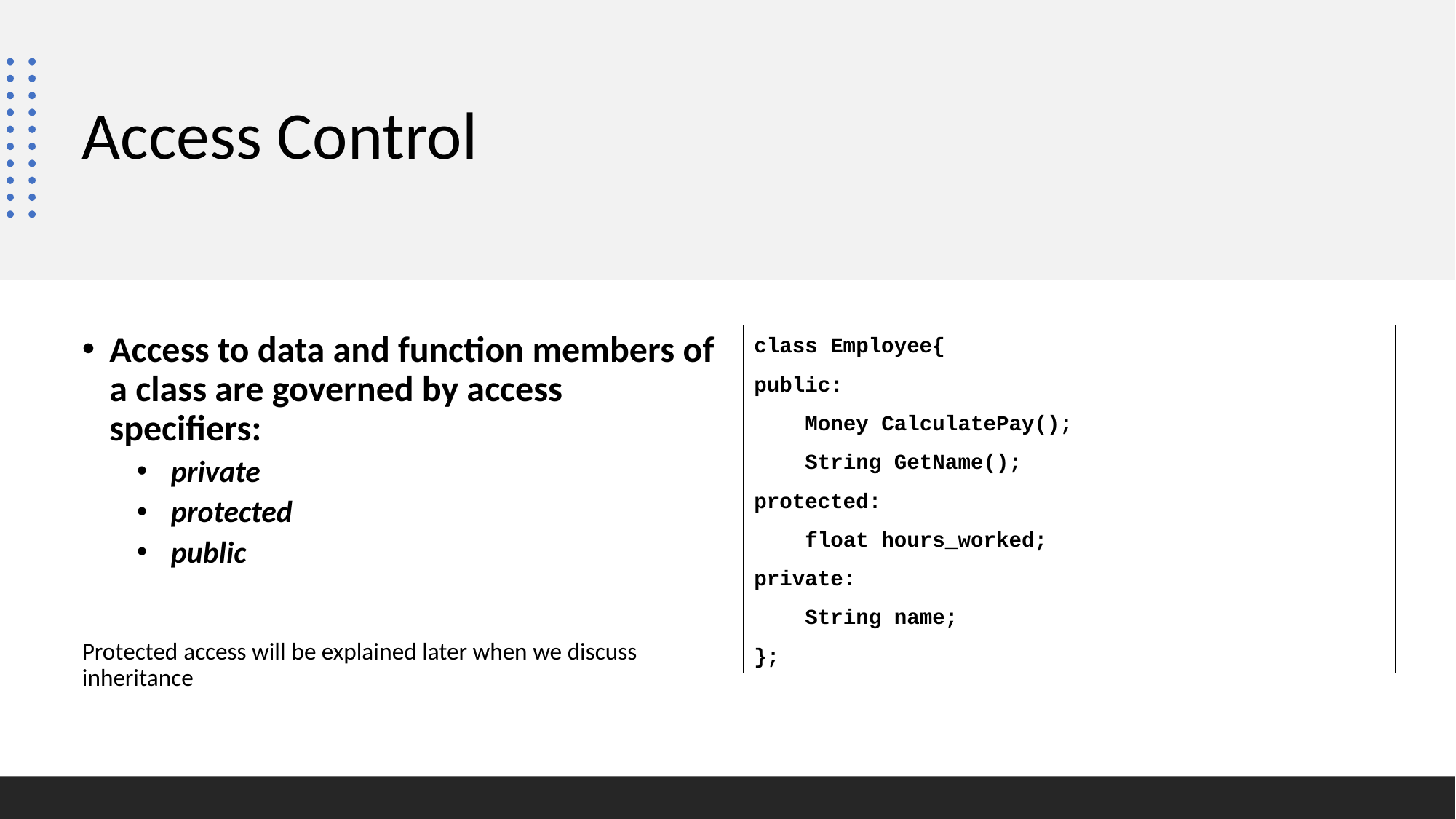

# Access Control

Access to data and function members of a class are governed by access specifiers:
 private
 protected
 public

Protected access will be explained later when we discuss inheritance

class Employee{
public:
    Money CalculatePay();
    String GetName();
protected:
    float hours_worked;
private:
    String name;
};